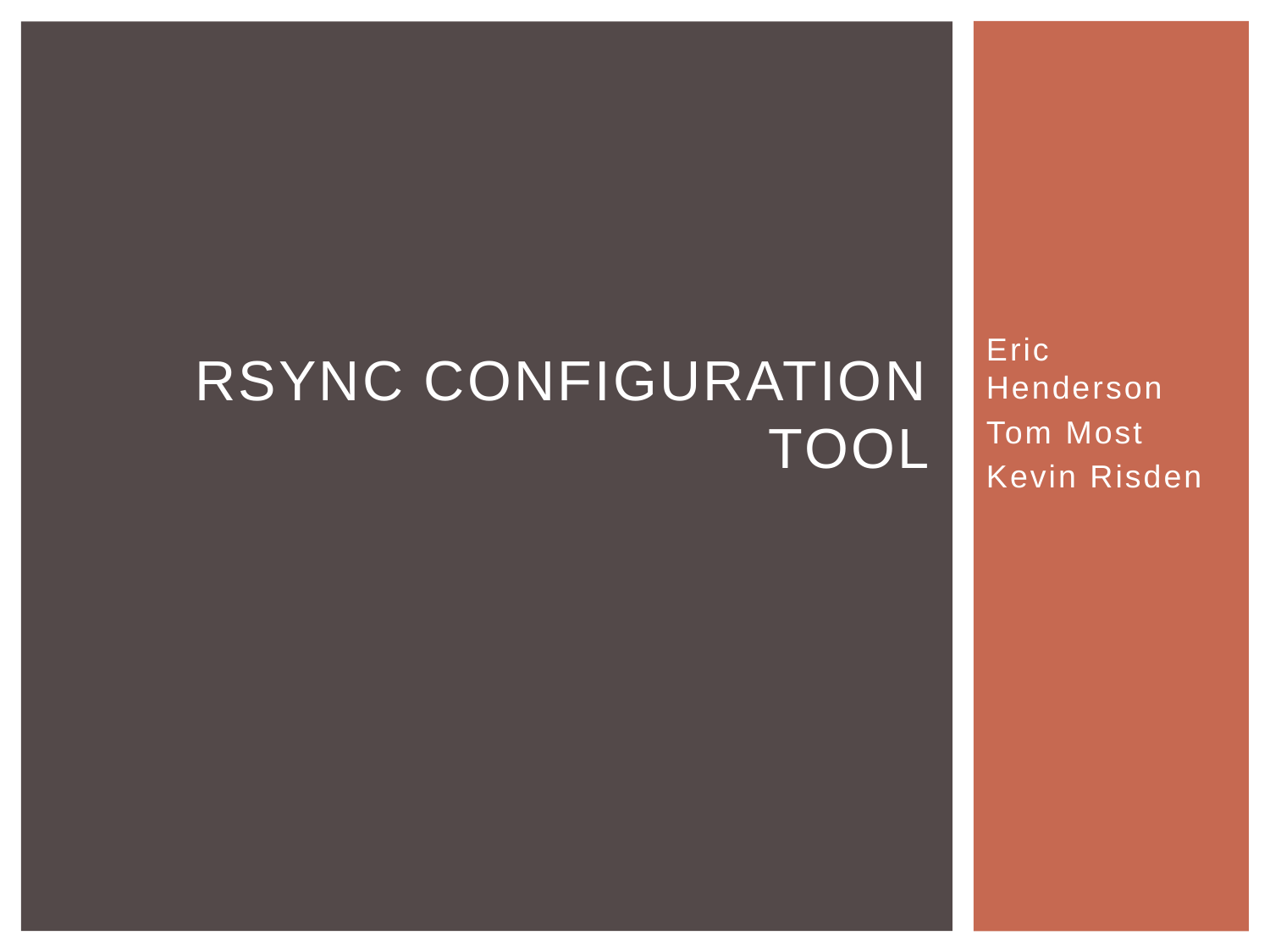

# rsync Configuration Tool
Eric Henderson
Tom Most
Kevin Risden